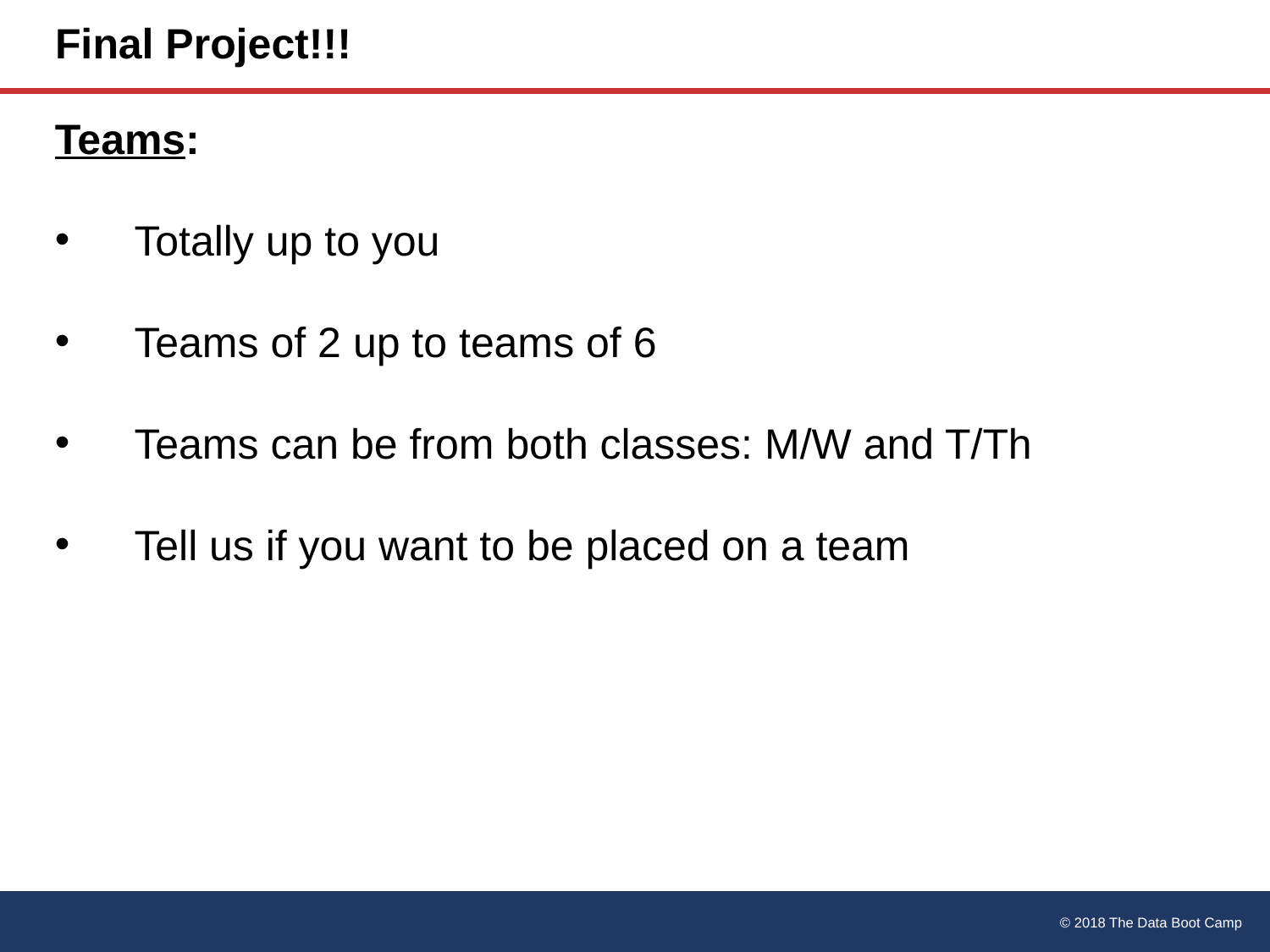

# Final Project!!!
Teams:

Totally up to you

Teams of 2 up to teams of 6

Teams can be from both classes: M/W and T/Th

Tell us if you want to be placed on a team